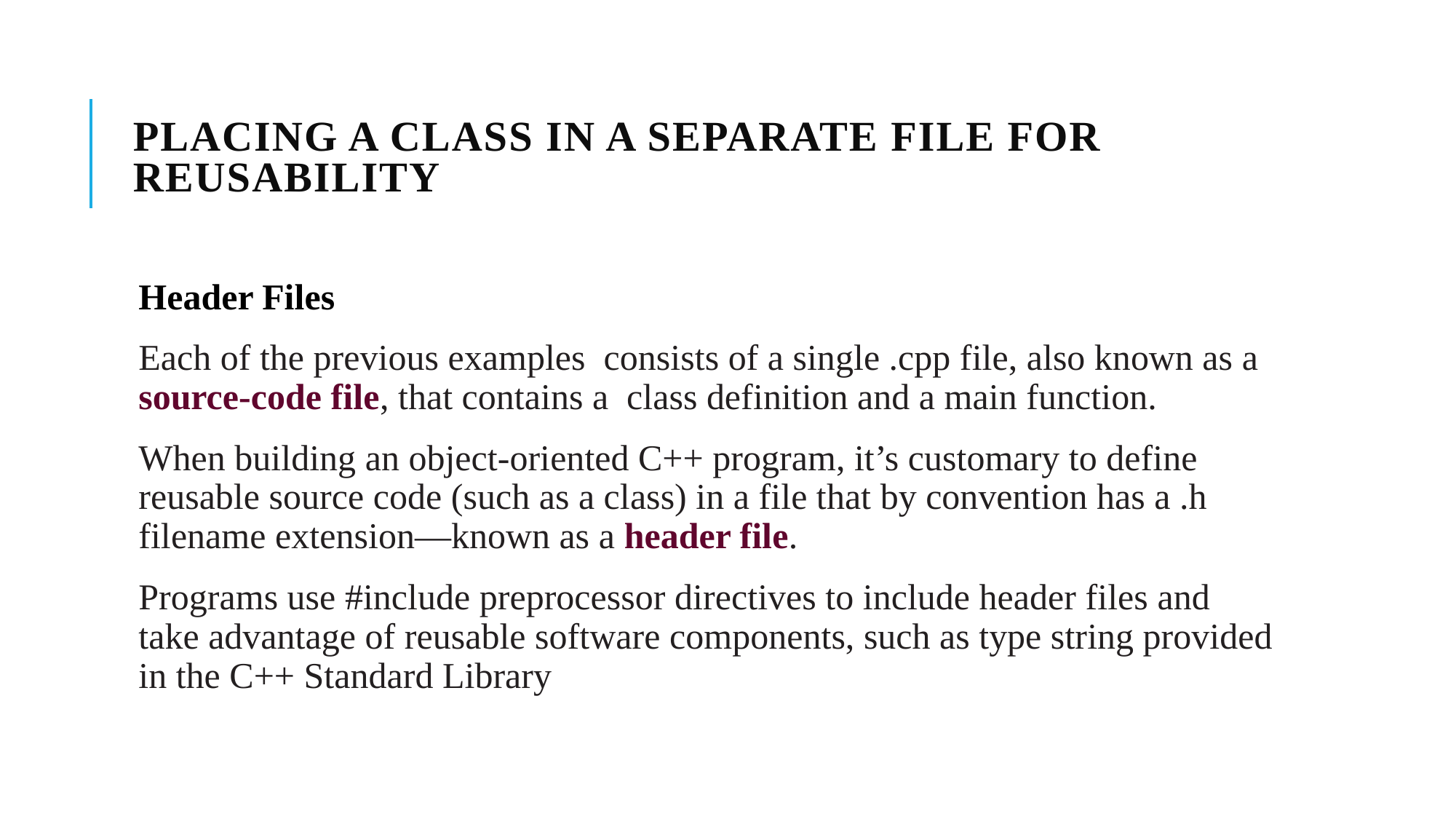

# Placing a Class in a Separate File for Reusability
Header Files
Each of the previous examples  consists of a single .cpp file, also known as a source-code file, that contains a  class definition and a main function.
When building an object-oriented C++ program, it’s customary to define reusable source code (such as a class) in a file that by convention has a .h filename extension—known as a header file.
Programs use #include preprocessor directives to include header files and take advantage of reusable software components, such as type string provided in the C++ Standard Library